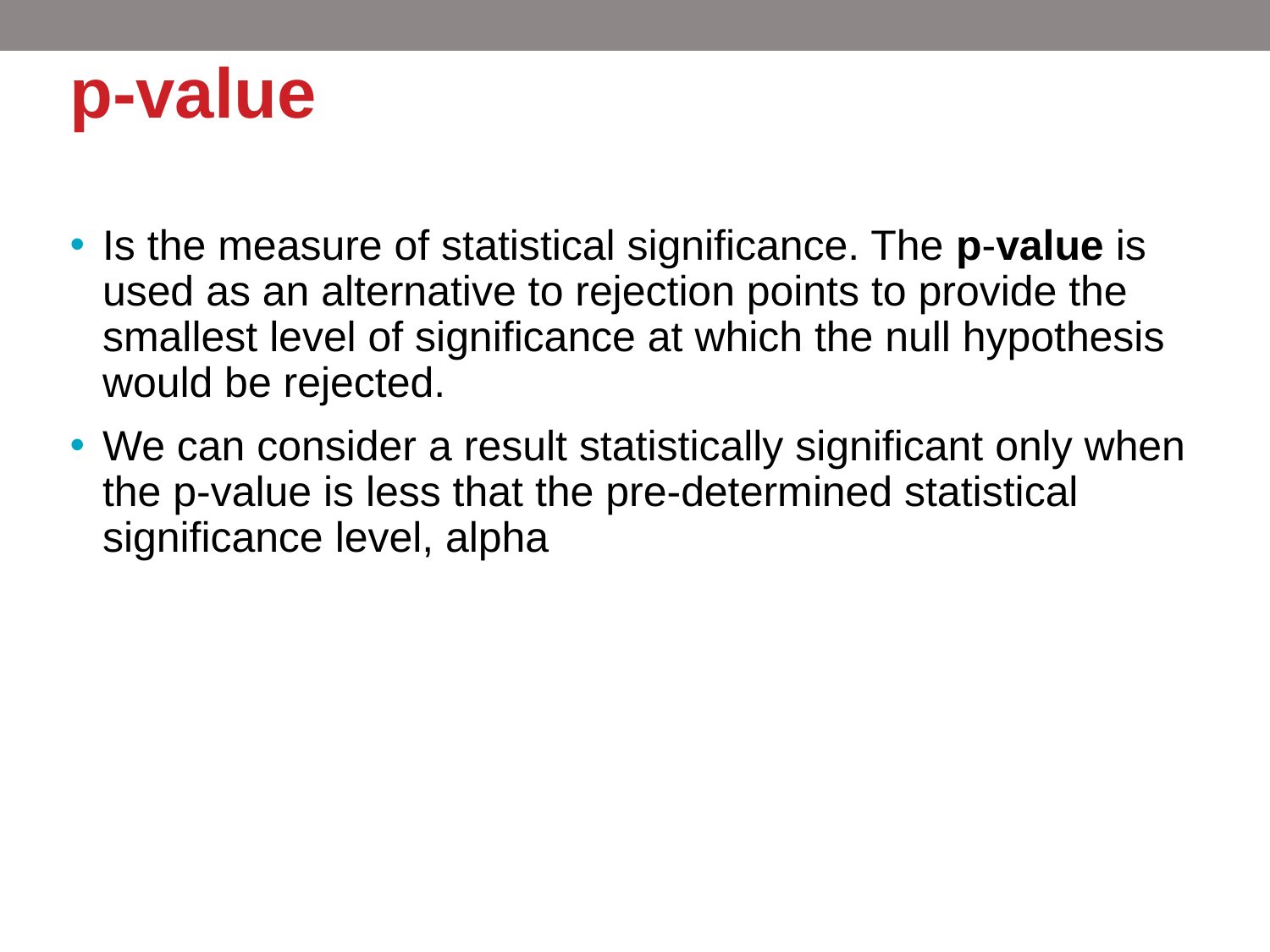

# p-value
Is the measure of statistical significance. The p-value is used as an alternative to rejection points to provide the smallest level of significance at which the null hypothesis would be rejected.
We can consider a result statistically significant only when  the p-value is less that the pre-determined statistical significance level, alpha